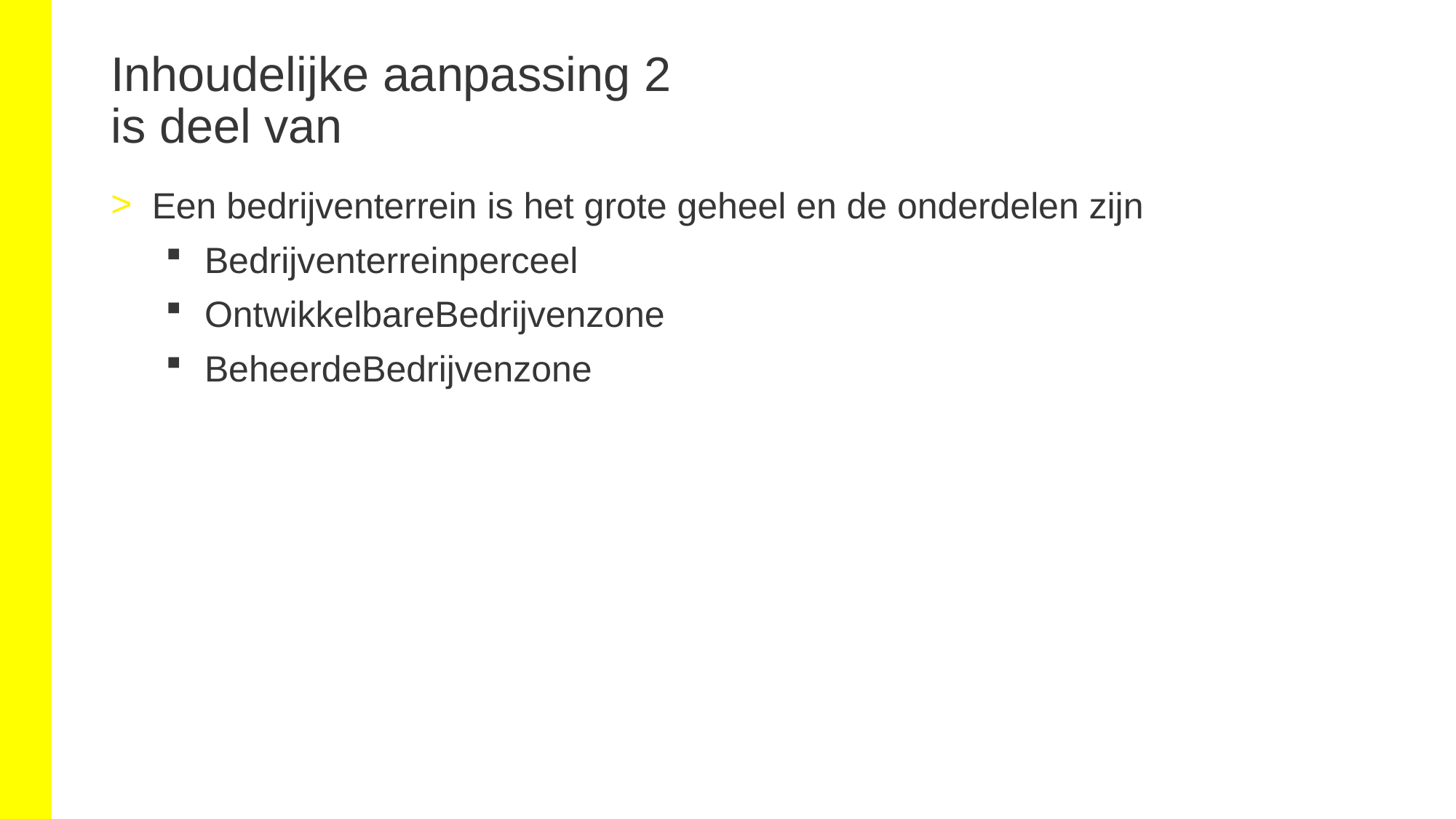

# Inhoudelijke aanpassing 2 is deel van
Een bedrijventerrein is het grote geheel en de onderdelen zijn
Bedrijventerreinperceel
OntwikkelbareBedrijvenzone
BeheerdeBedrijvenzone